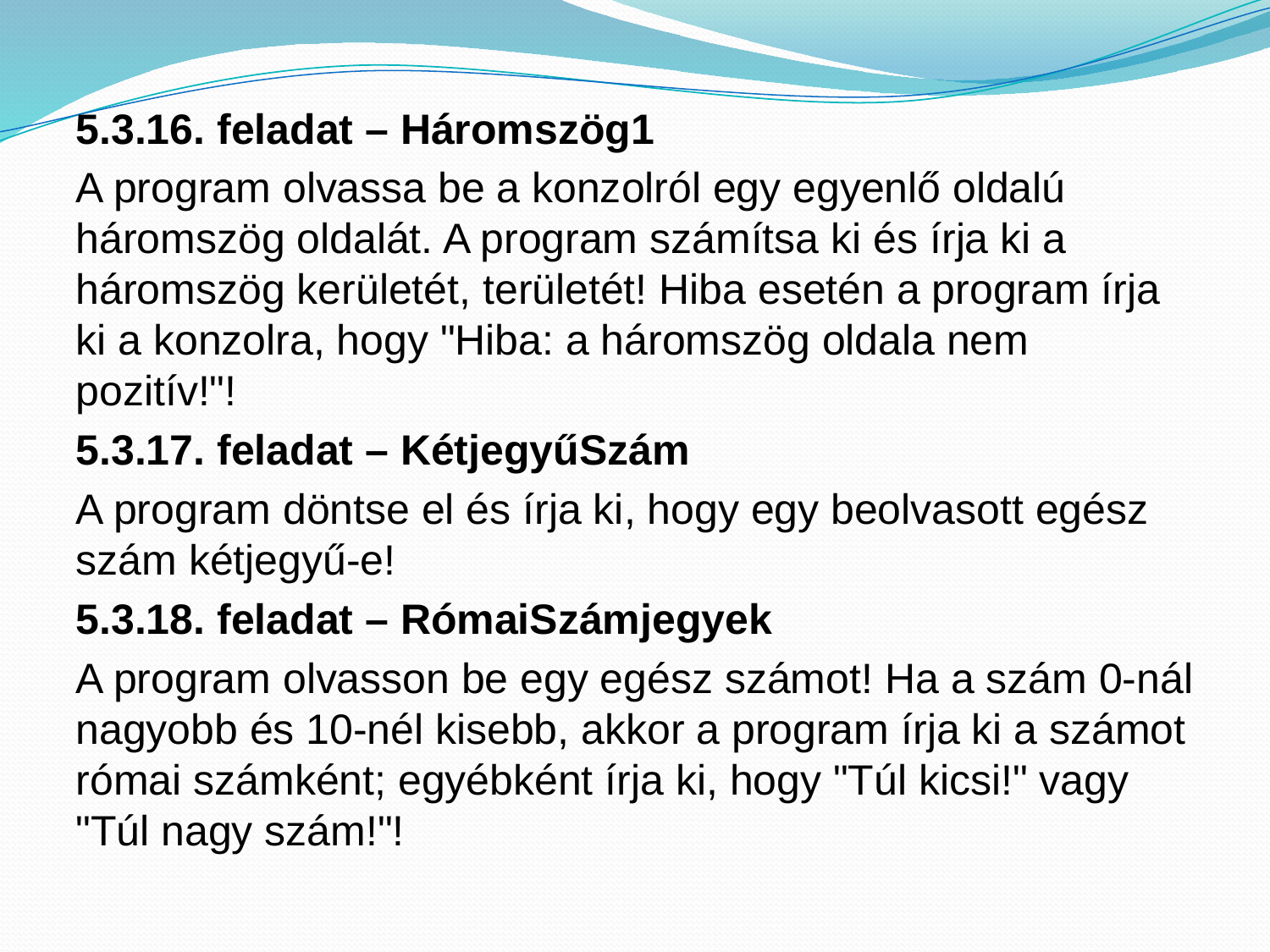

5.3.16. feladat – Háromszög1
A program olvassa be a konzolról egy egyenlő oldalú háromszög oldalát. A program számítsa ki és írja ki a háromszög kerületét, területét! Hiba esetén a program írja ki a konzolra, hogy "Hiba: a háromszög oldala nem pozitív!"!
5.3.17. feladat – KétjegyűSzám
A program döntse el és írja ki, hogy egy beolvasott egész szám kétjegyű-e!
5.3.18. feladat – RómaiSzámjegyek
A program olvasson be egy egész számot! Ha a szám 0-nál nagyobb és 10-nél kisebb, akkor a program írja ki a számot római számként; egyébként írja ki, hogy "Túl kicsi!" vagy "Túl nagy szám!"!